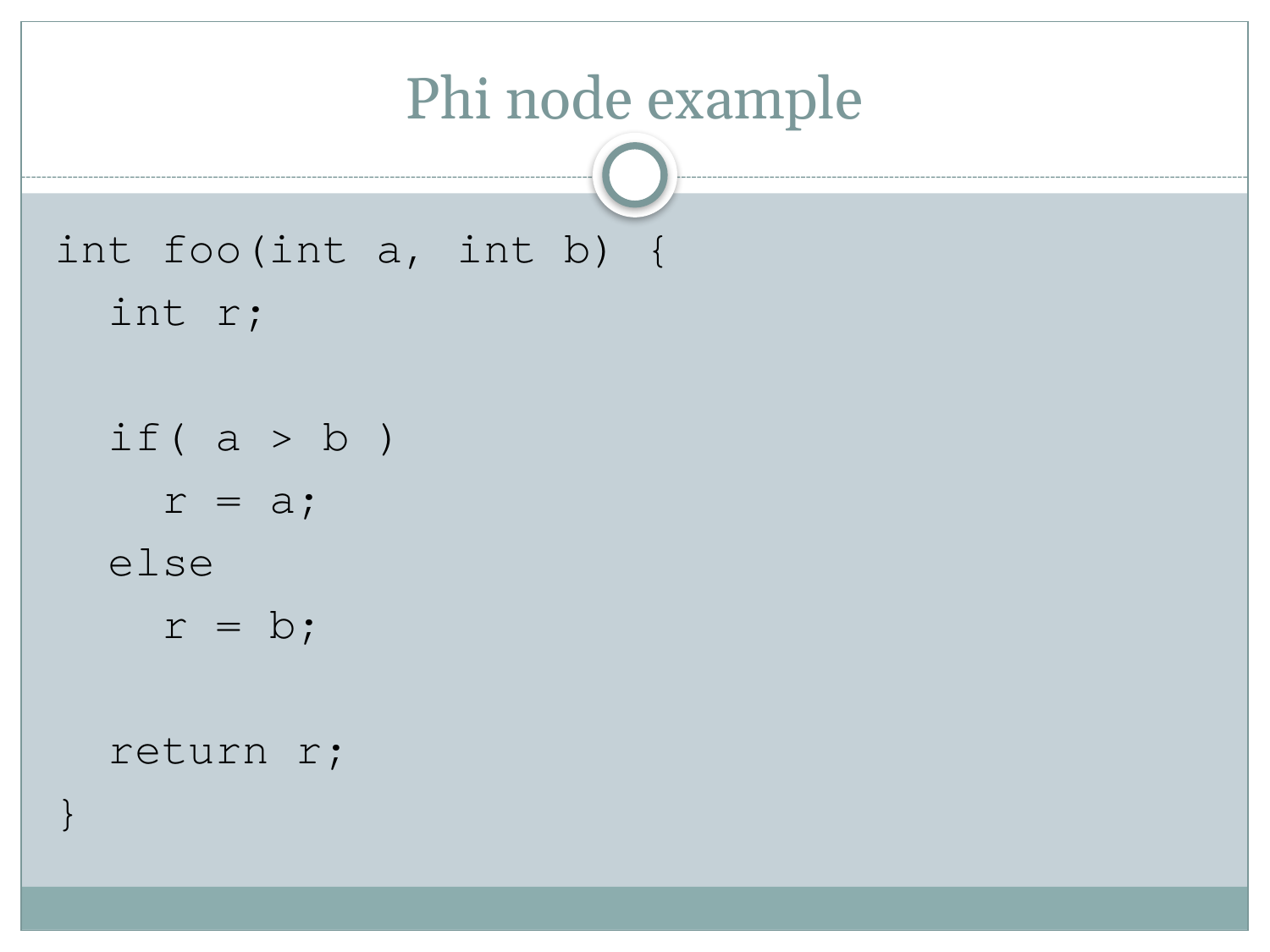

# Phi node example
int foo(int a, int b) {
  int r;

  if( a > b )
    r = a;
  else
    r = b;

  return r;
}